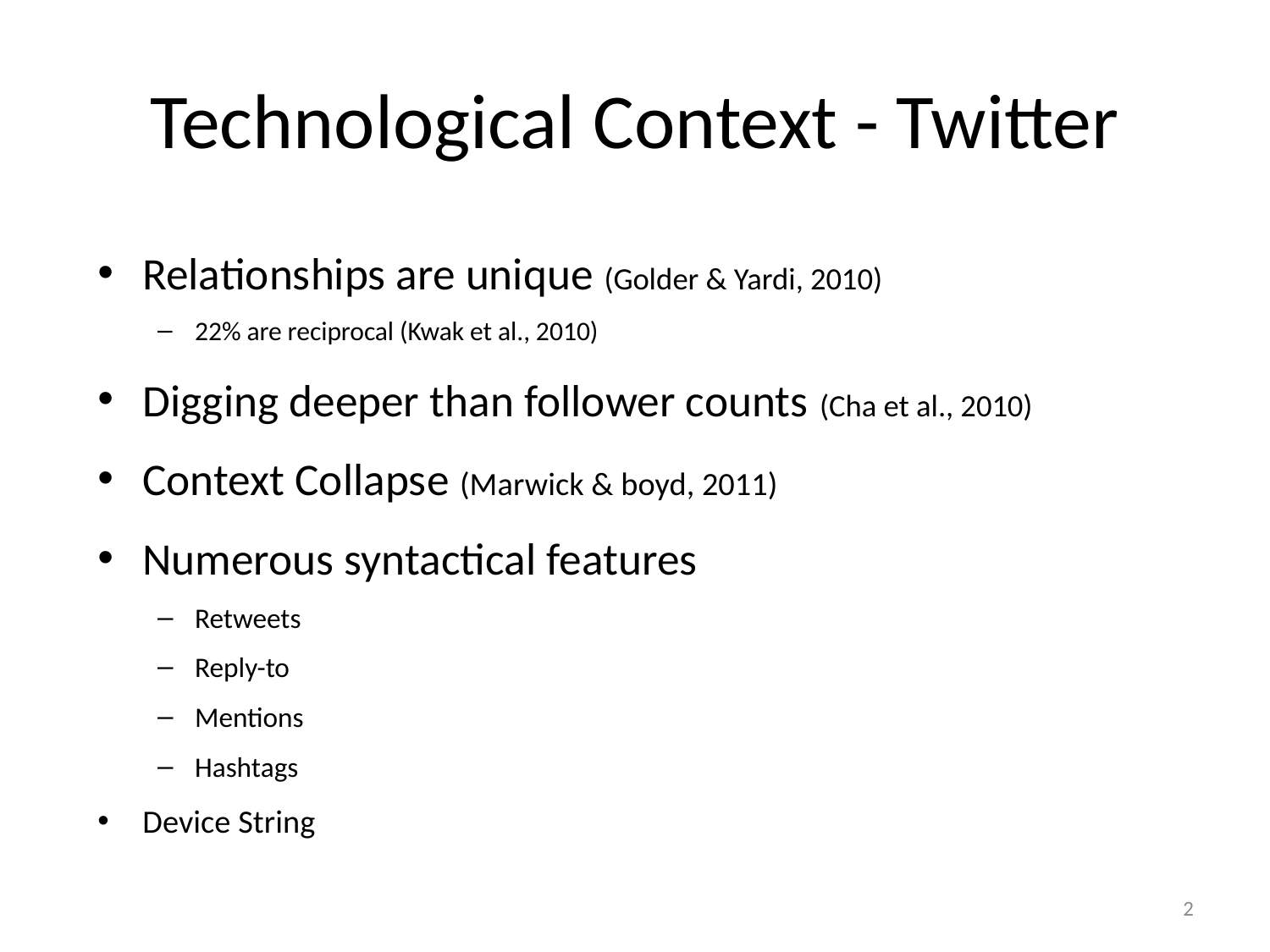

# Technological Context - Twitter
Relationships are unique (Golder & Yardi, 2010)
22% are reciprocal (Kwak et al., 2010)
Digging deeper than follower counts (Cha et al., 2010)
Context Collapse (Marwick & boyd, 2011)
Numerous syntactical features
Retweets
Reply-to
Mentions
Hashtags
Device String
2